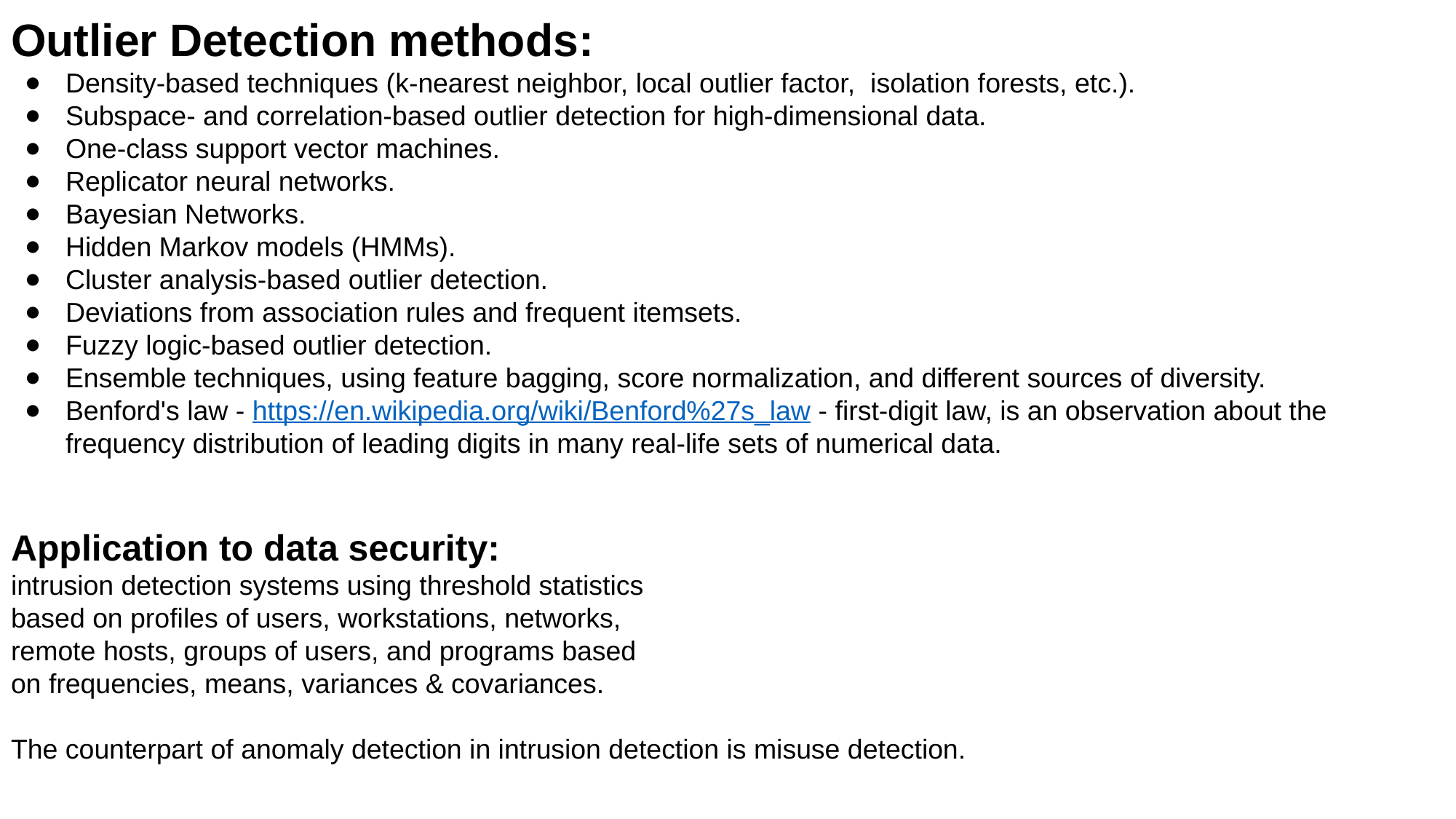

Outlier Detection methods:
Density-based techniques (k-nearest neighbor, local outlier factor,  isolation forests, etc.).
Subspace- and correlation-based outlier detection for high-dimensional data.
One-class support vector machines.
Replicator neural networks.
Bayesian Networks.
Hidden Markov models (HMMs).
Cluster analysis-based outlier detection.
Deviations from association rules and frequent itemsets.
Fuzzy logic-based outlier detection.
Ensemble techniques, using feature bagging, score normalization, and different sources of diversity.
Benford's law - https://en.wikipedia.org/wiki/Benford%27s_law - first-digit law, is an observation about the frequency distribution of leading digits in many real-life sets of numerical data.

Application to data security:
intrusion detection systems using threshold statistics
based on profiles of users, workstations, networks,
remote hosts, groups of users, and programs based
on frequencies, means, variances & covariances.

The counterpart of anomaly detection in intrusion detection is misuse detection.